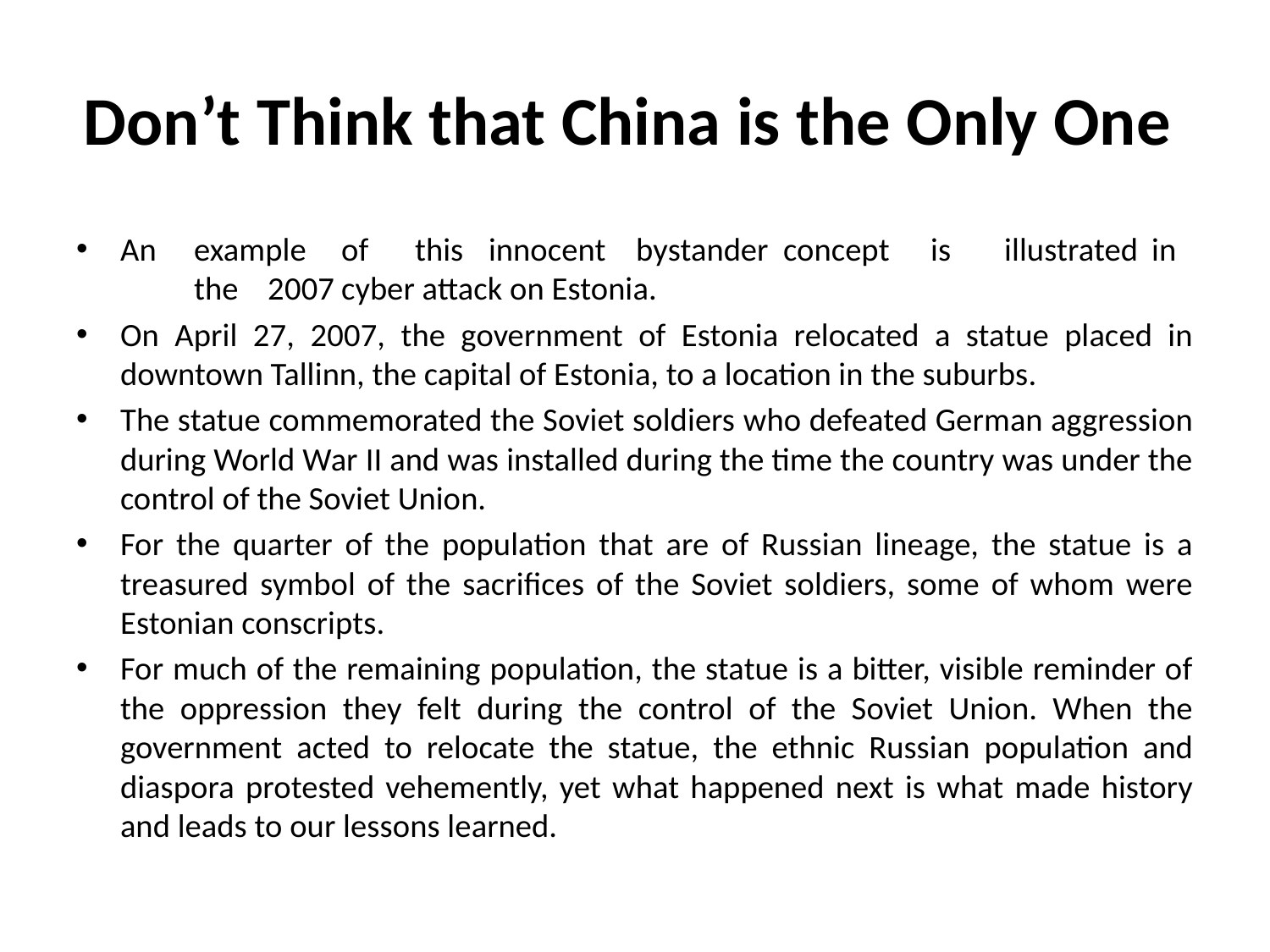

# Don’t Think that China is the Only One
An	example	of	this	innocent	bystander	concept	is	illustrated	in	the	2007	cyber attack on Estonia.
On April 27, 2007, the government of Estonia relocated a statue placed in downtown Tallinn, the capital of Estonia, to a location in the suburbs.
The statue commemorated the Soviet soldiers who defeated German aggression during World War II and was installed during the time the country was under the control of the Soviet Union.
For the quarter of the population that are of Russian lineage, the statue is a treasured symbol of the sacrifices of the Soviet soldiers, some of whom were Estonian conscripts.
For much of the remaining population, the statue is a bitter, visible reminder of the oppression they felt during the control of the Soviet Union. When the government acted to relocate the statue, the ethnic Russian population and diaspora protested vehemently, yet what happened next is what made history and leads to our lessons learned.